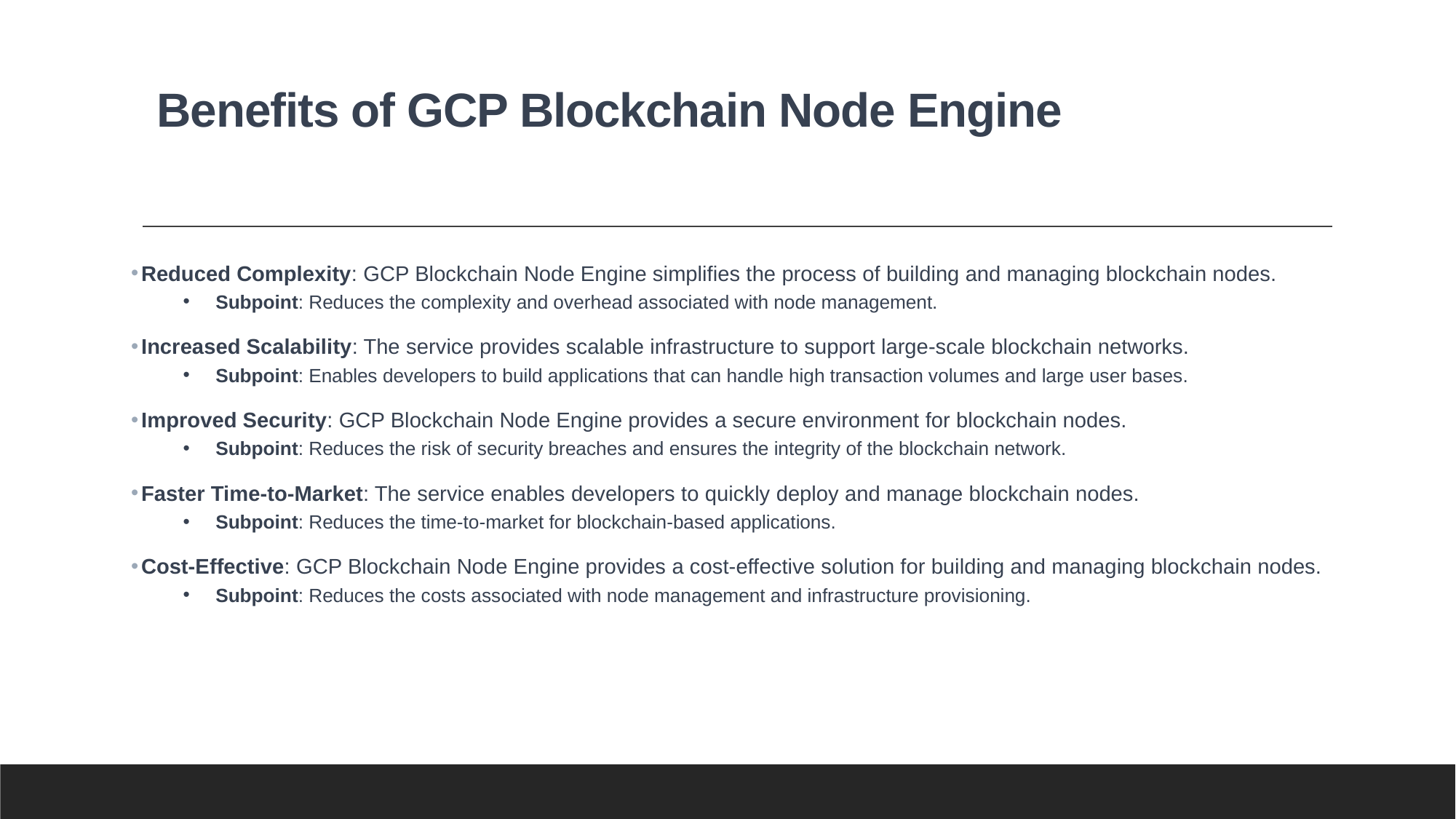

# Benefits of GCP Blockchain Node Engine
Reduced Complexity: GCP Blockchain Node Engine simplifies the process of building and managing blockchain nodes.
Subpoint: Reduces the complexity and overhead associated with node management.
Increased Scalability: The service provides scalable infrastructure to support large-scale blockchain networks.
Subpoint: Enables developers to build applications that can handle high transaction volumes and large user bases.
Improved Security: GCP Blockchain Node Engine provides a secure environment for blockchain nodes.
Subpoint: Reduces the risk of security breaches and ensures the integrity of the blockchain network.
Faster Time-to-Market: The service enables developers to quickly deploy and manage blockchain nodes.
Subpoint: Reduces the time-to-market for blockchain-based applications.
Cost-Effective: GCP Blockchain Node Engine provides a cost-effective solution for building and managing blockchain nodes.
Subpoint: Reduces the costs associated with node management and infrastructure provisioning.